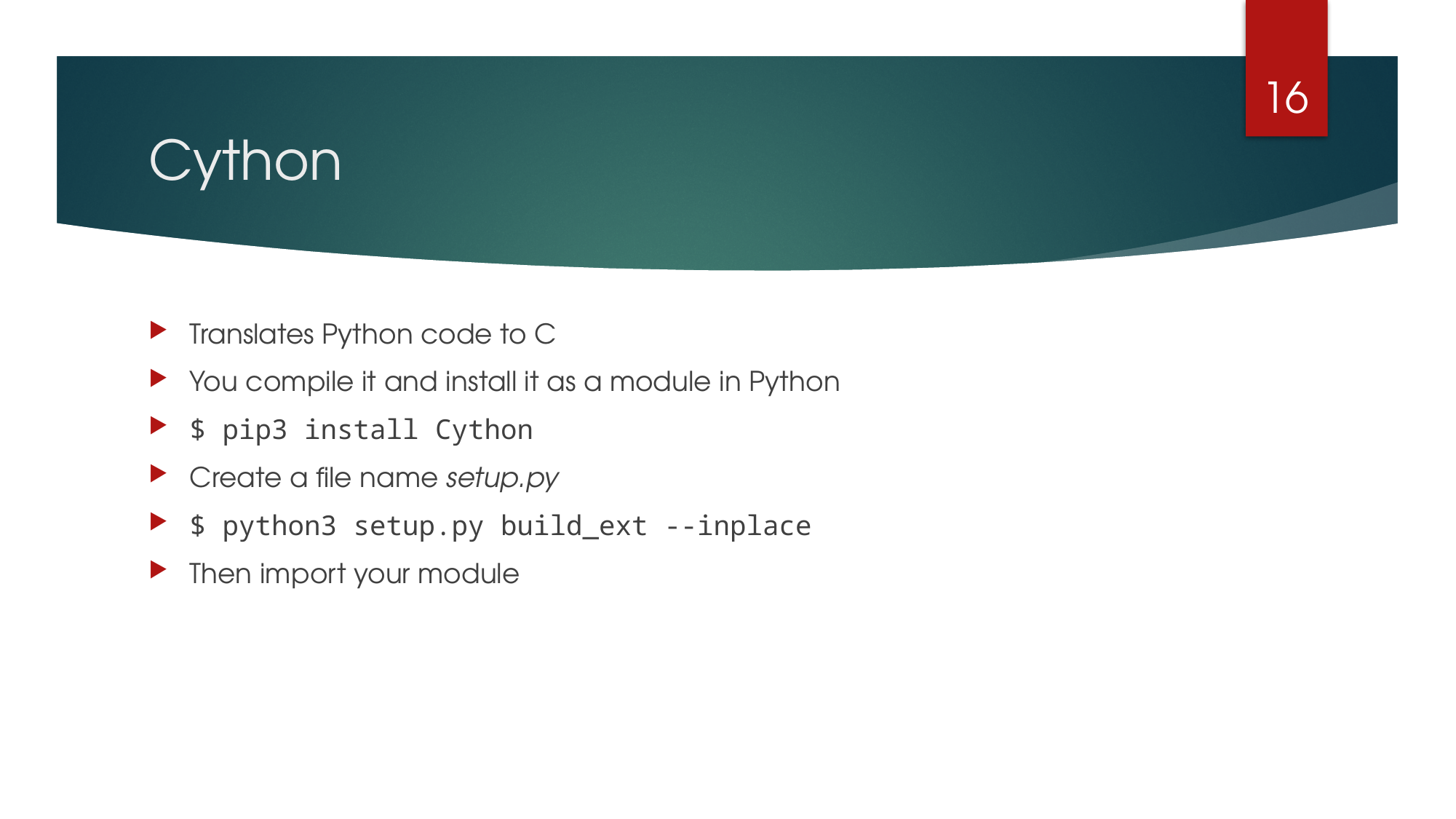

16
# Cython
Translates Python code to C
You compile it and install it as a module in Python
$ pip3 install Cython
Create a file name setup.py
$ python3 setup.py build_ext --inplace
Then import your module